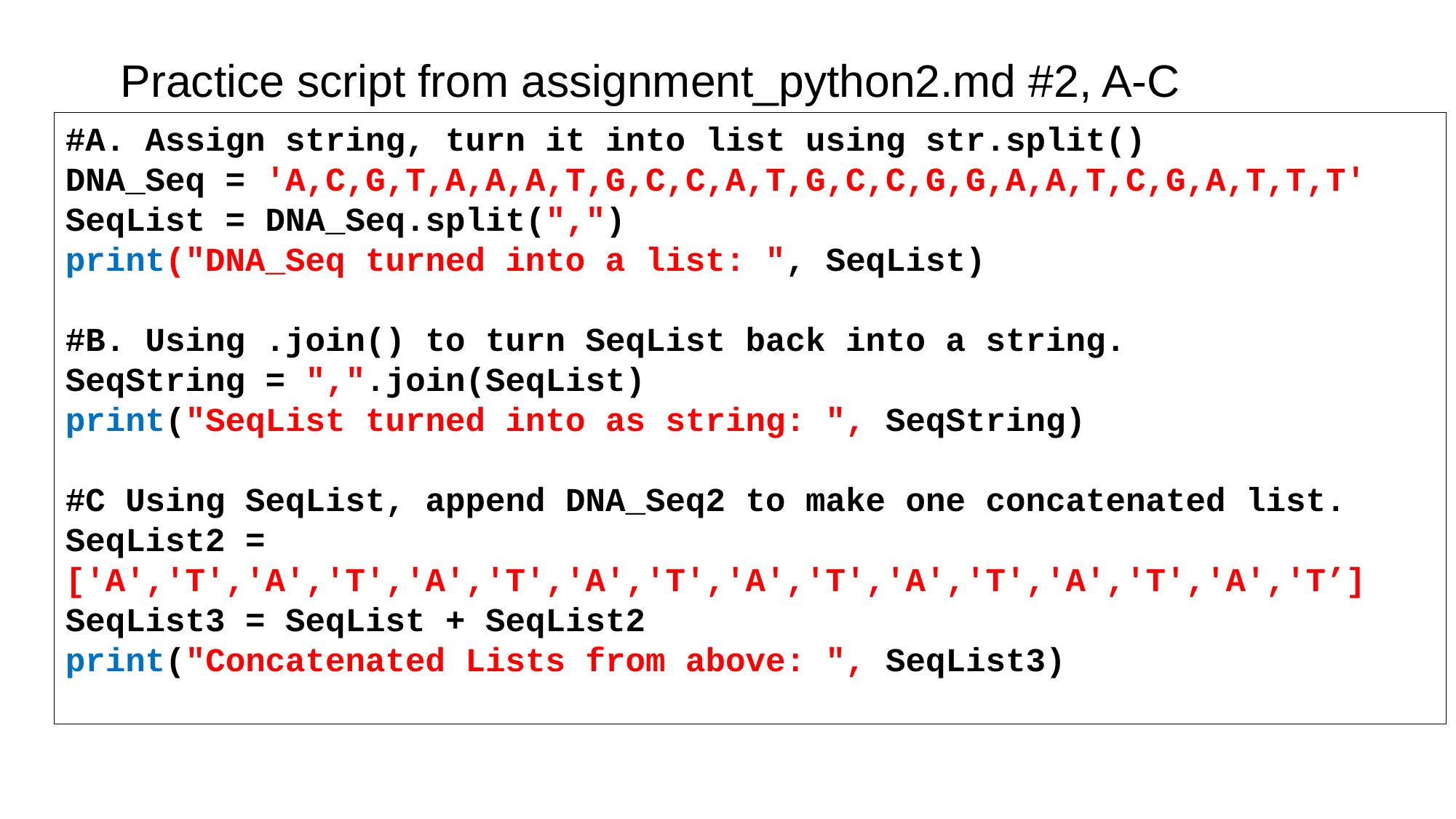

Practice script from assignment_python2.md #2, A-C
#A. Assign string, turn it into list using str.split()
DNA_Seq = 'A,C,G,T,A,A,A,T,G,C,C,A,T,G,C,C,G,G,A,A,T,C,G,A,T,T,T'
SeqList = DNA_Seq.split(",")
print("DNA_Seq turned into a list: ", SeqList)

#B. Using .join() to turn SeqList back into a string.
SeqString = ",".join(SeqList)
print("SeqList turned into as string: ", SeqString)

#C Using SeqList, append DNA_Seq2 to make one concatenated list.
SeqList2 = ['A','T','A','T','A','T','A','T','A','T','A','T','A','T','A','T’]
SeqList3 = SeqList + SeqList2
print("Concatenated Lists from above: ", SeqList3)